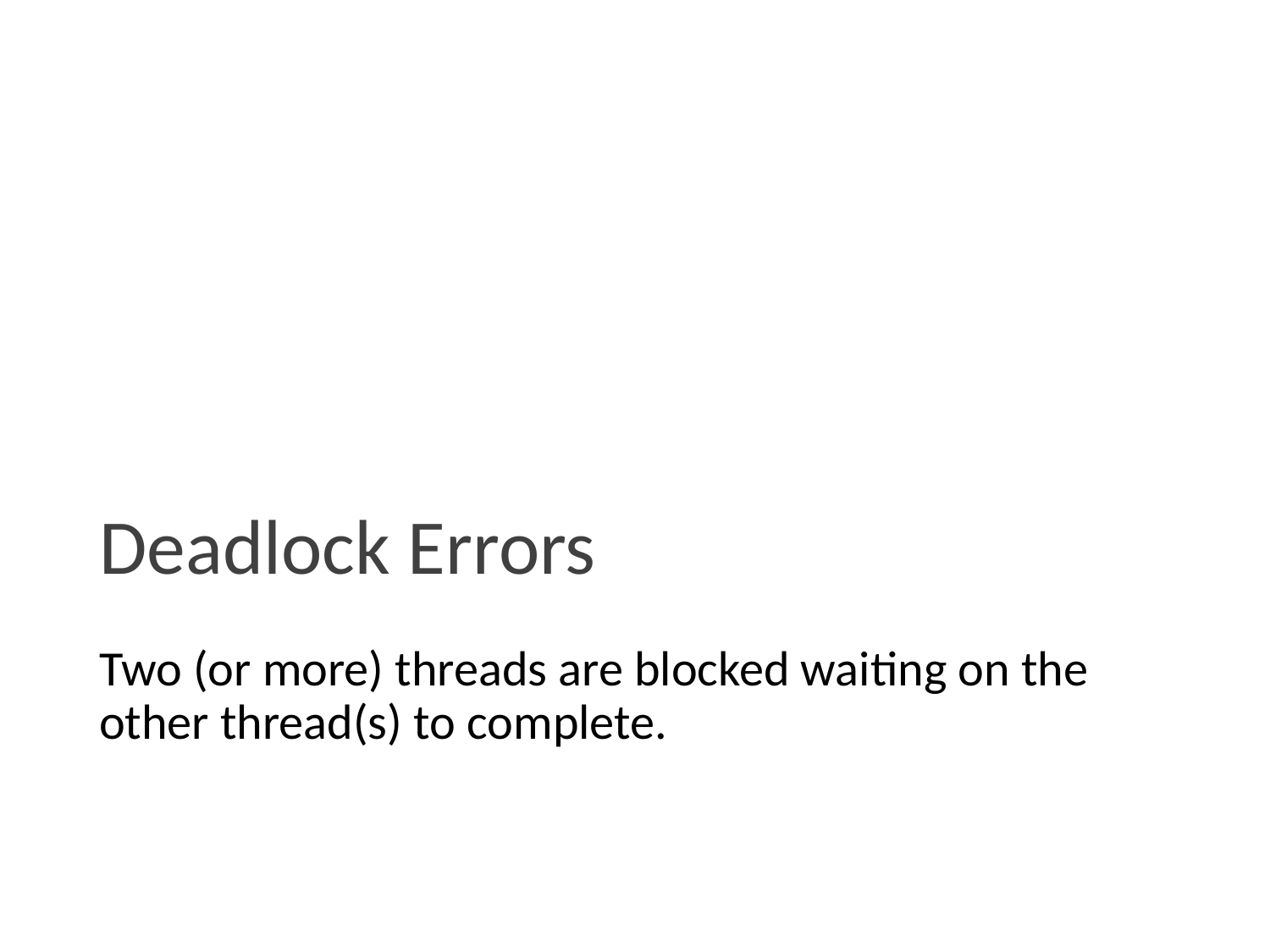

# Deadlock Errors
Two (or more) threads are blocked waiting on the other thread(s) to complete.